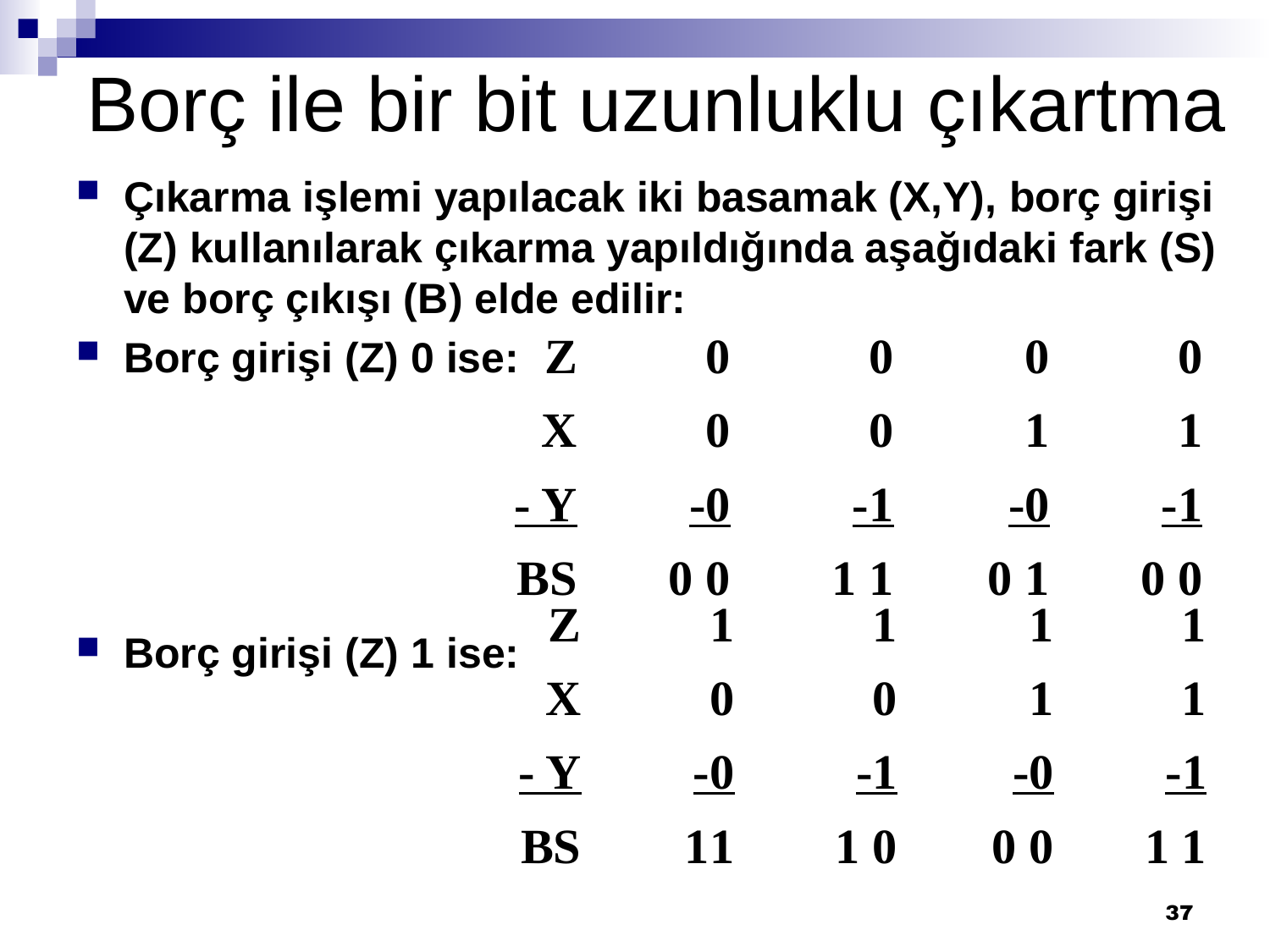

# Borç ile bir bit uzunluklu çıkartma
Çıkarma işlemi yapılacak iki basamak (X,Y), borç girişi (Z) kullanılarak çıkarma yapıldığında aşağıdaki fark (S) ve borç çıkışı (B) elde edilir:
Borç girişi (Z) 0 ise:

Borç girişi (Z) 1 ise:

Z

0

0

0

0

X

0

0

1

1

- Y

-0

-1

-0

-1

BS

0 0

1 1

0 1

0 0

Z

1

1

1

1

X

0

0

1

1

- Y

-0

-1

-0

-1

BS

11

1 0

0 0

1 1

37